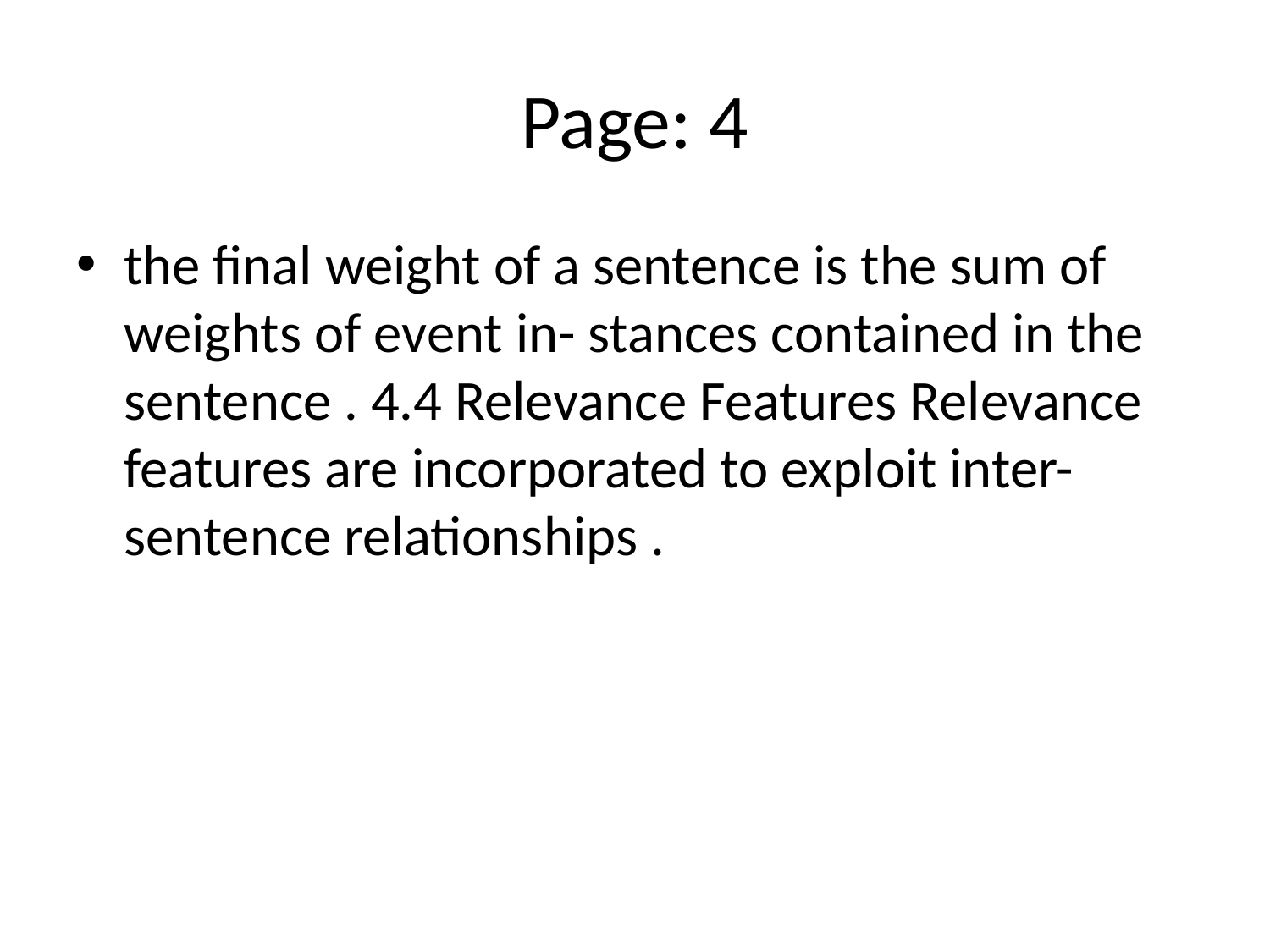

# Page: 4
the final weight of a sentence is the sum of weights of event in- stances contained in the sentence . 4.4 Relevance Features Relevance features are incorporated to exploit inter-sentence relationships .